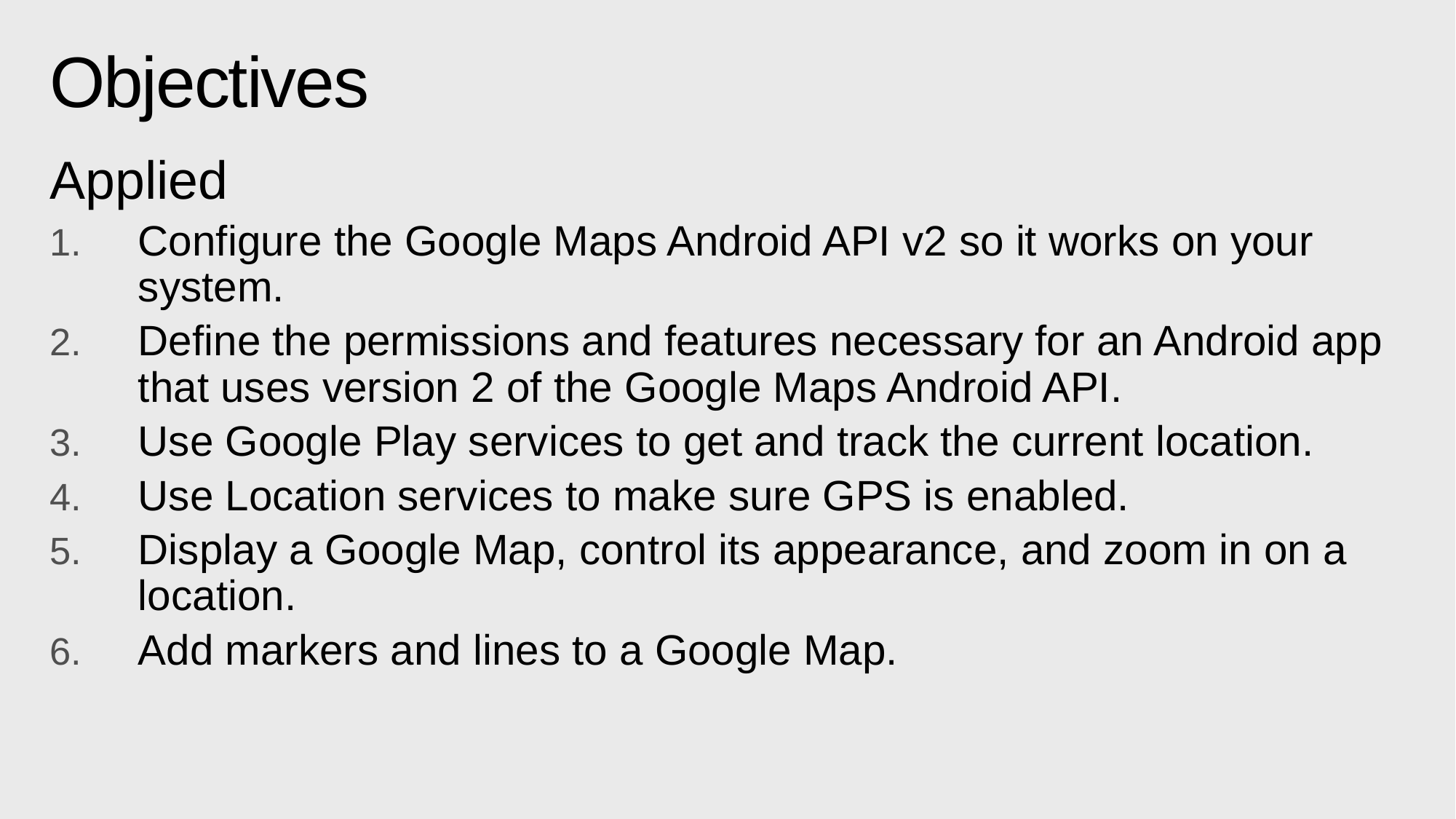

# Objectives
Applied
Configure the Google Maps Android API v2 so it works on your system.
Define the permissions and features necessary for an Android app that uses version 2 of the Google Maps Android API.
Use Google Play services to get and track the current location.
Use Location services to make sure GPS is enabled.
Display a Google Map, control its appearance, and zoom in on a location.
Add markers and lines to a Google Map.